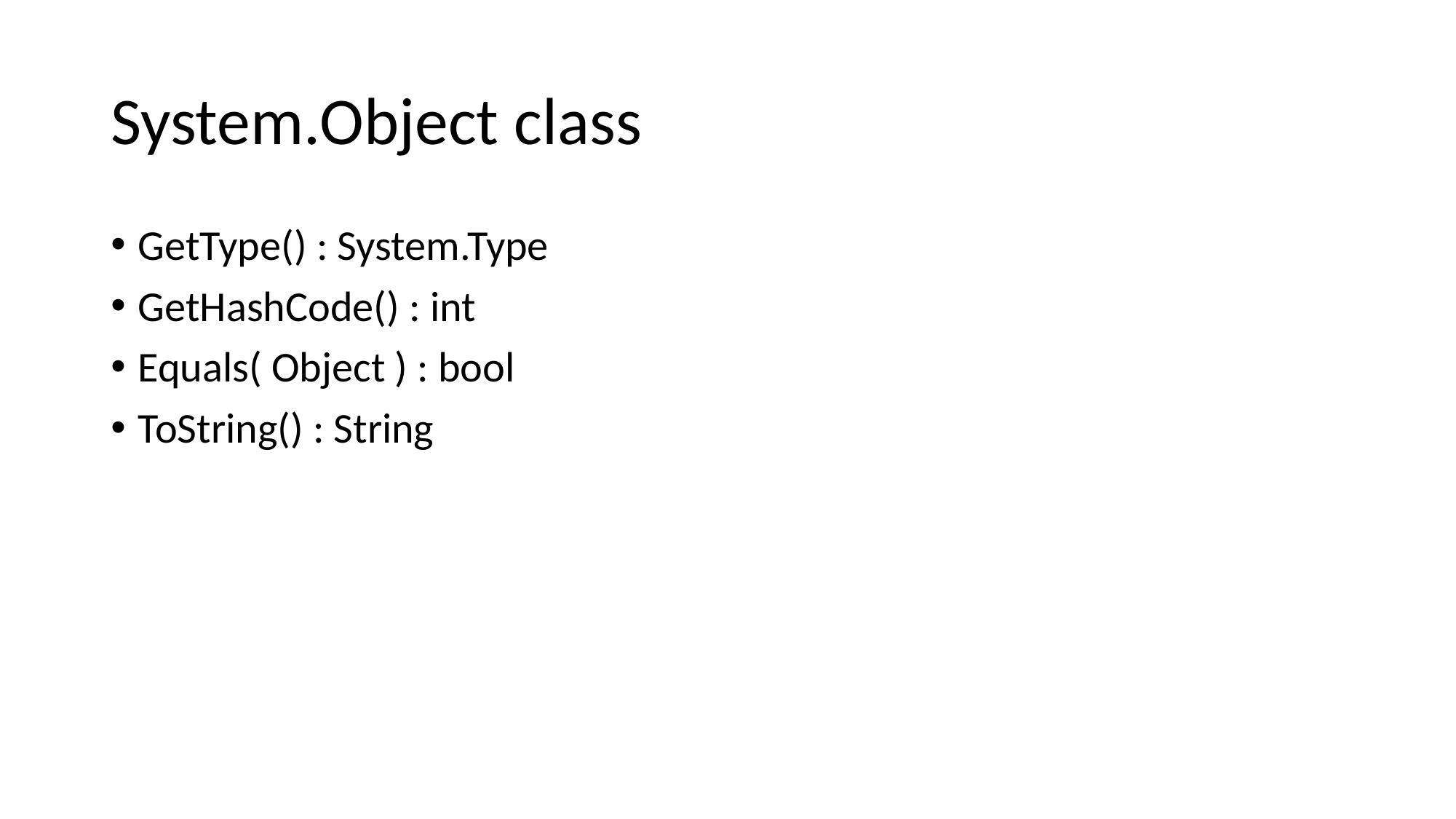

# System.Object class
GetType() : System.Type
GetHashCode() : int
Equals( Object ) : bool
ToString() : String